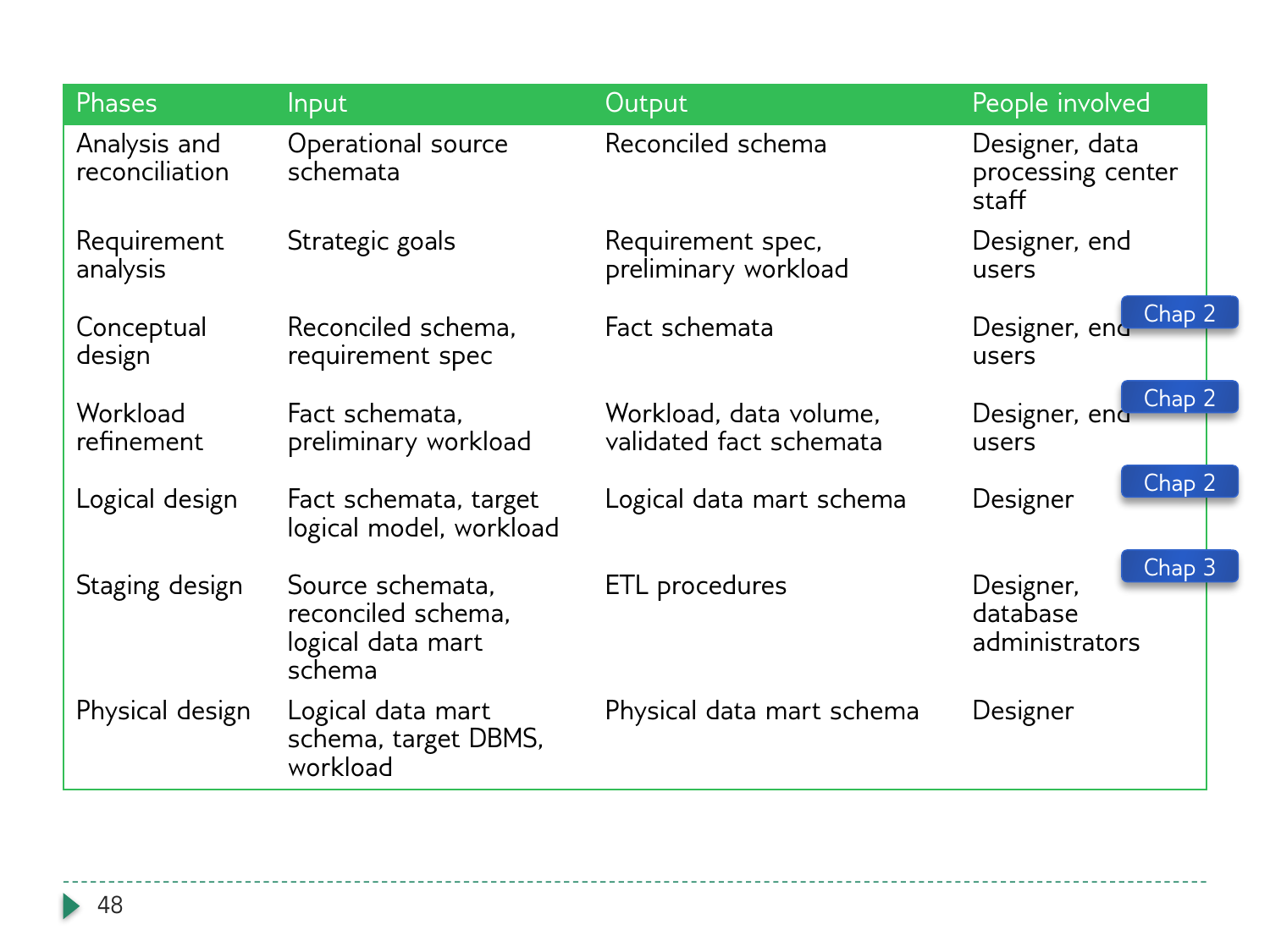

| Phases | Input | Output | People involved |
| --- | --- | --- | --- |
| Analysis and reconciliation | Operational source schemata | Reconciled schema | Designer, data processing center staff |
| Requirement analysis | Strategic goals | Requirement spec, preliminary workload | Designer, end users |
| Conceptual design | Reconciled schema, requirement spec | Fact schemata | Designer, end users |
| Workload refinement | Fact schemata, preliminary workload | Workload, data volume, validated fact schemata | Designer, end users |
| Logical design | Fact schemata, target logical model, workload | Logical data mart schema | Designer |
| Staging design | Source schemata, reconciled schema, logical data mart schema | ETL procedures | Designer, database administrators |
| Physical design | Logical data mart schema, target DBMS, workload | Physical data mart schema | Designer |
Chap 2
Chap 2
Chap 2
Chap 3
48